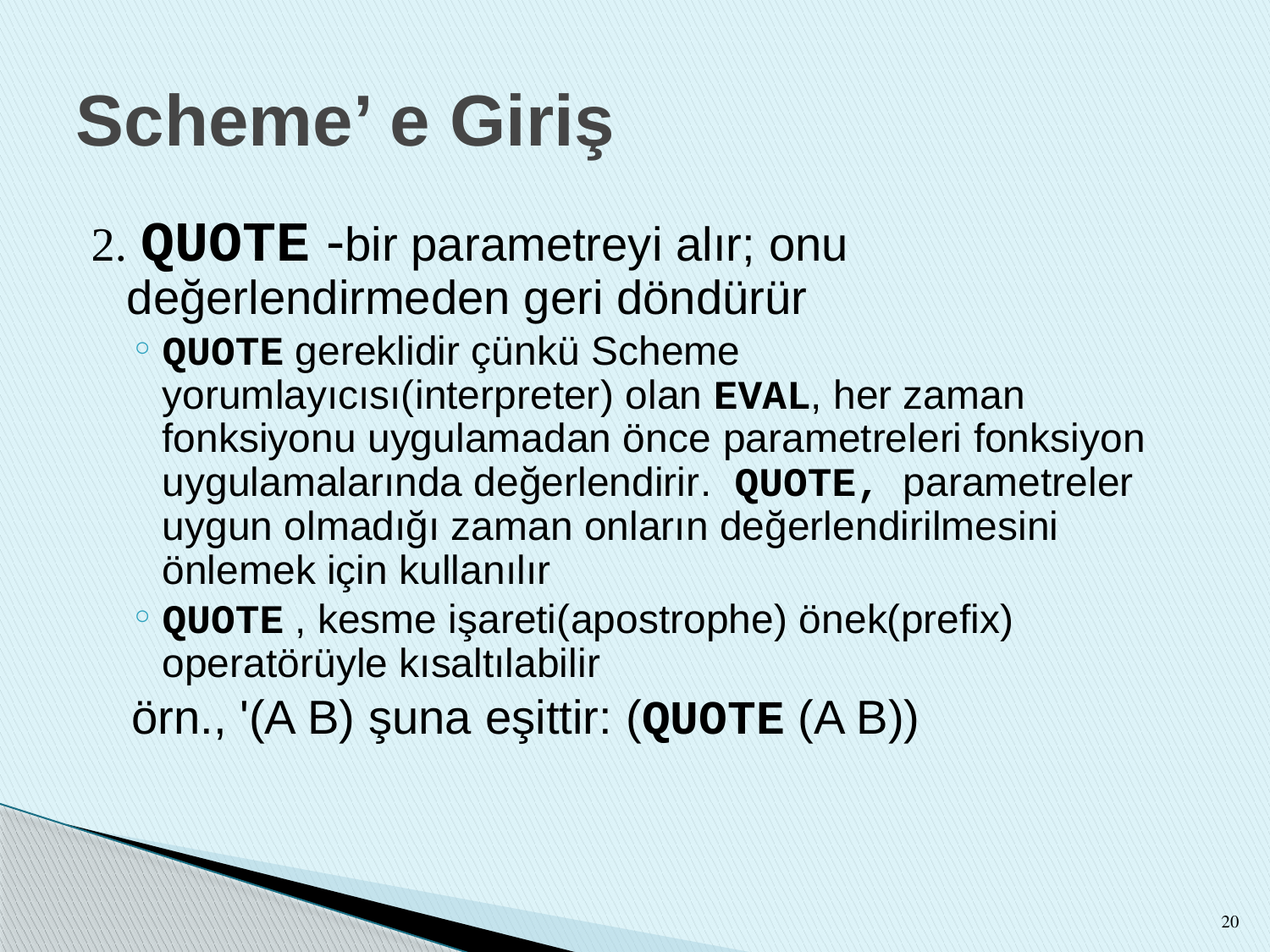

# Scheme’ e Giriş
2. QUOTE -bir parametreyi alır; onu değerlendirmeden geri döndürür
QUOTE gereklidir çünkü Scheme yorumlayıcısı(interpreter) olan EVAL, her zaman fonksiyonu uygulamadan önce parametreleri fonksiyon uygulamalarında değerlendirir.  QUOTE,  parametreler uygun olmadığı zaman onların değerlendirilmesini önlemek için kullanılır
QUOTE , kesme işareti(apostrophe) önek(prefix) operatörüyle kısaltılabilir
   örn., '(A B) şuna eşittir: (QUOTE (A B))
20